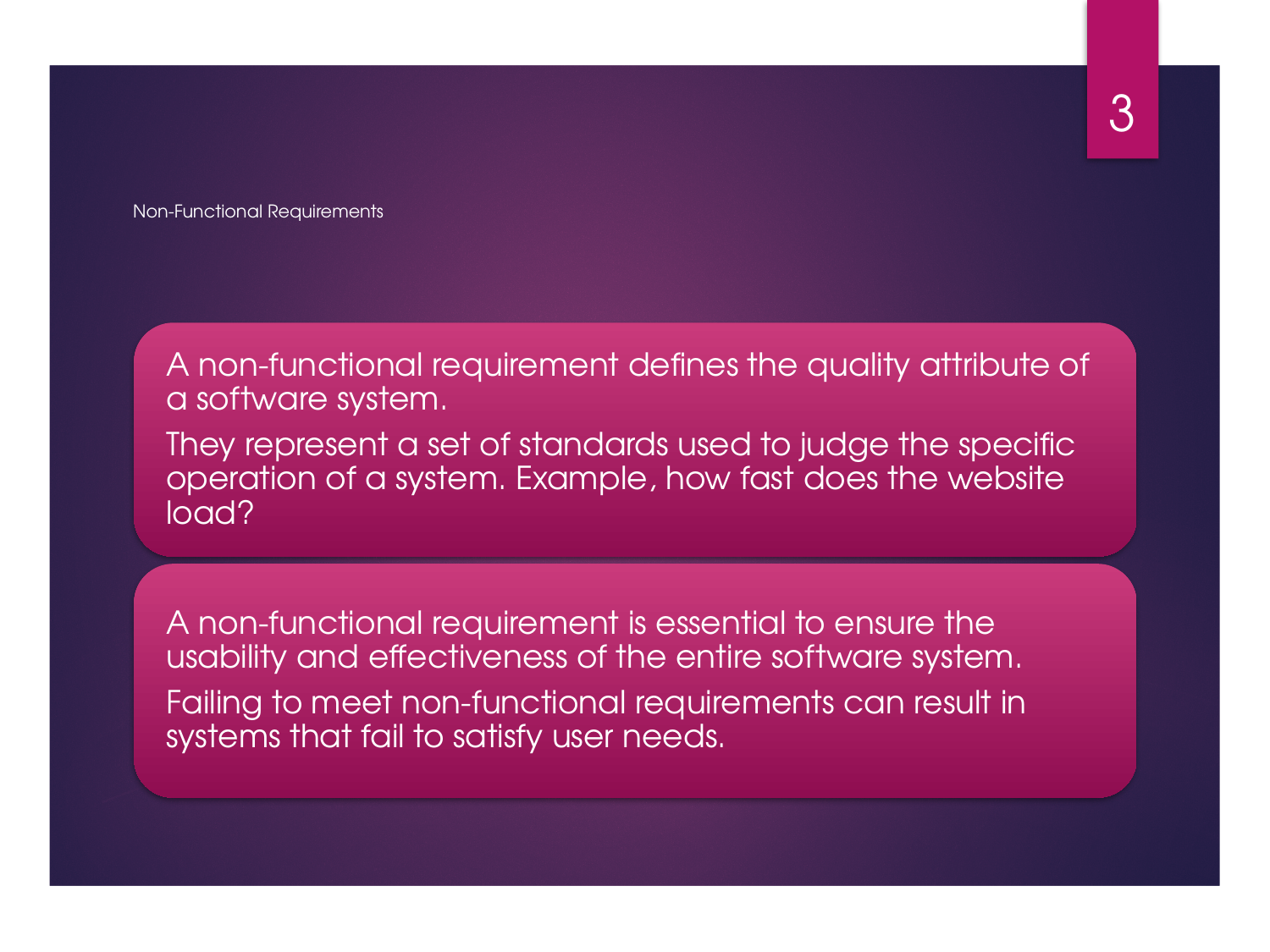

3
# Non-Functional Requirements
A non-functional requirement defines the quality attribute of a software system.
They represent a set of standards used to judge the specific operation of a system. Example, how fast does the website load?
A non-functional requirement is essential to ensure the usability and effectiveness of the entire software system.
Failing to meet non-functional requirements can result in systems that fail to satisfy user needs.